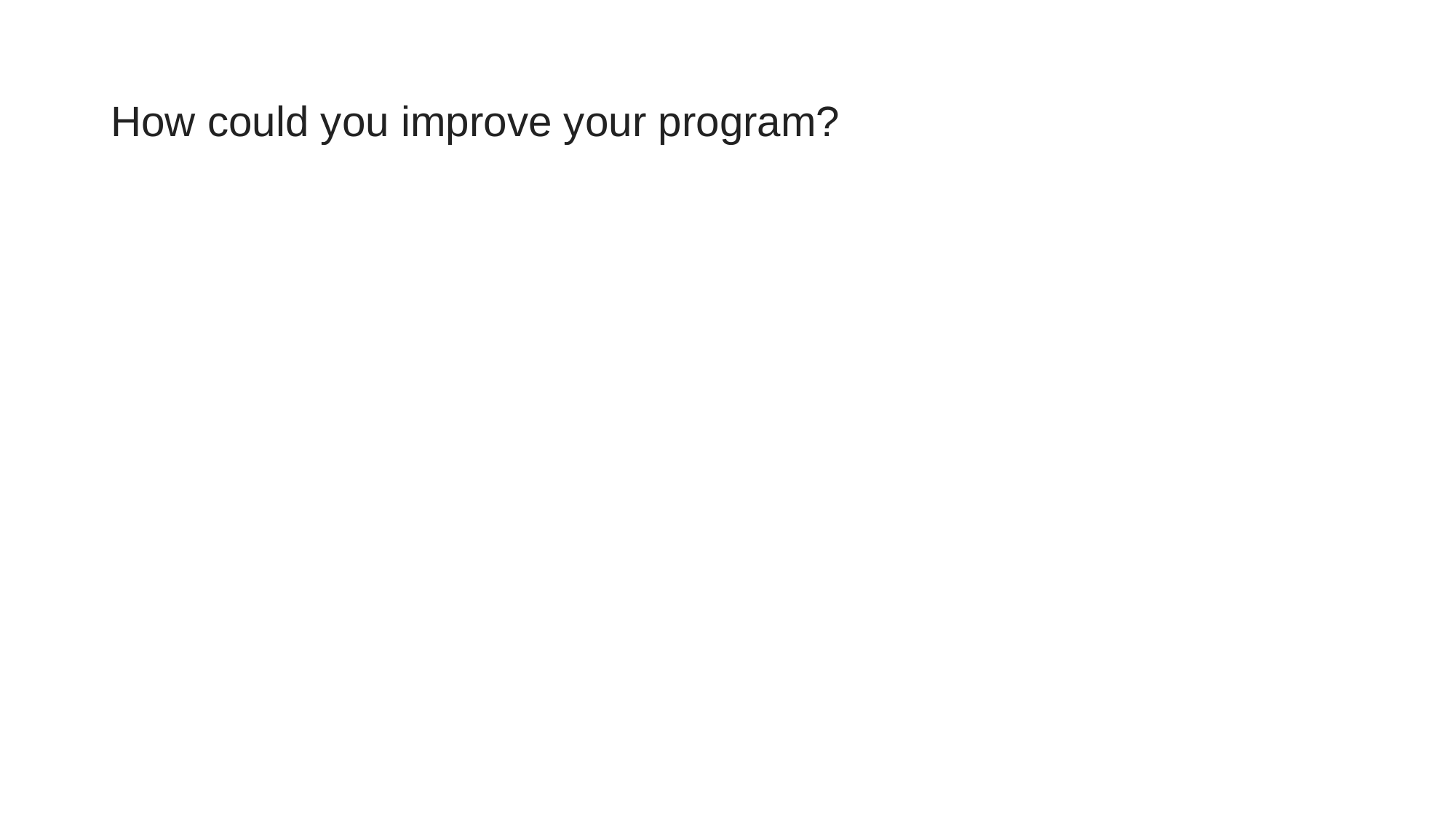

# How could you improve your program?